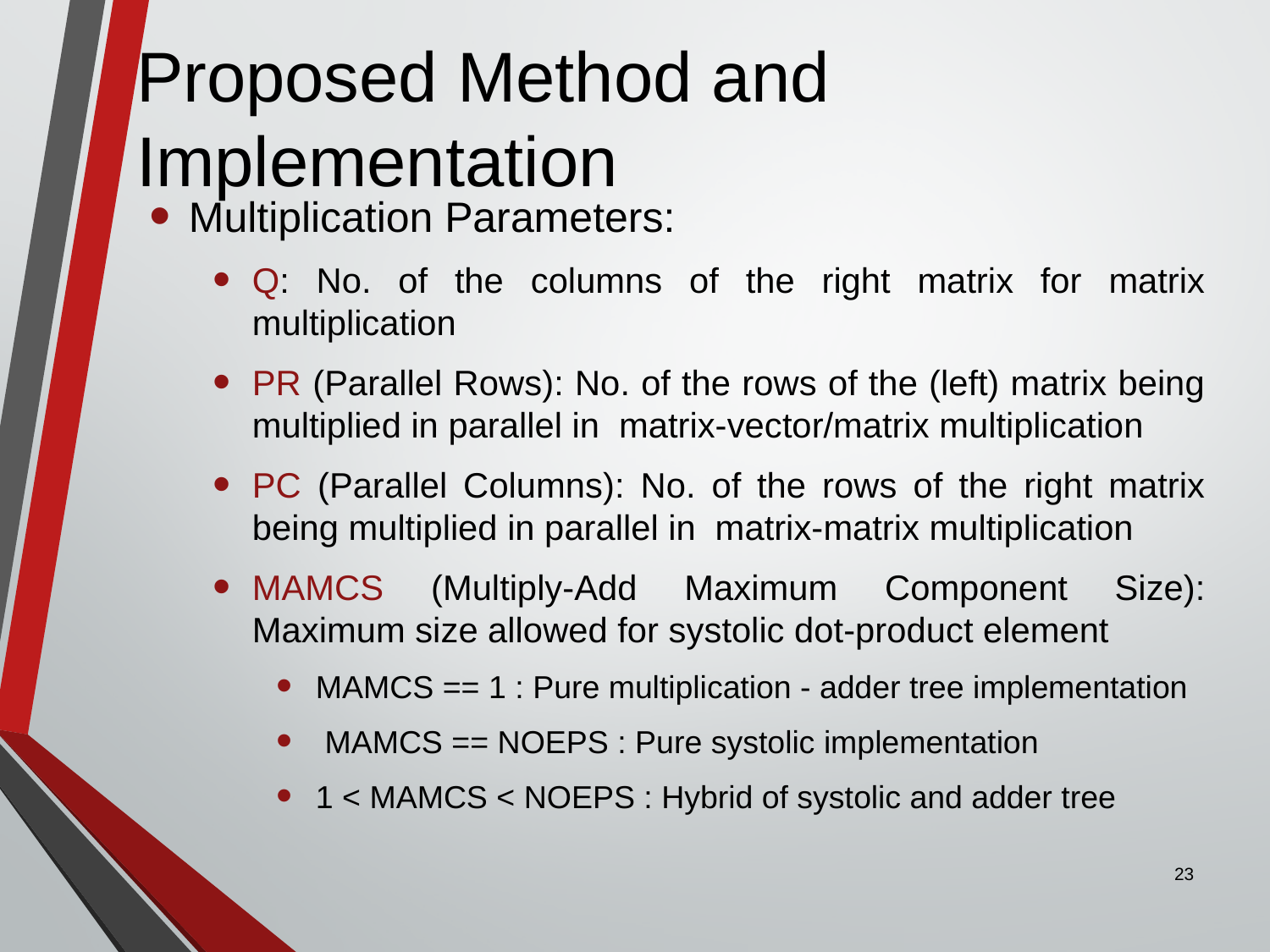

# Proposed Method and Implementation
Multiplication Parameters:
Q: No. of the columns of the right matrix for matrix multiplication
PR (Parallel Rows): No. of the rows of the (left) matrix being multiplied in parallel in  matrix-vector/matrix multiplication
PC (Parallel Columns): No. of the rows of the right matrix being multiplied in parallel in  matrix-matrix multiplication
MAMCS (Multiply-Add Maximum Component Size): Maximum size allowed for systolic dot-product element
MAMCS == 1 : Pure multiplication - adder tree implementation
 MAMCS == NOEPS : Pure systolic implementation
1 < MAMCS < NOEPS : Hybrid of systolic and adder tree
23